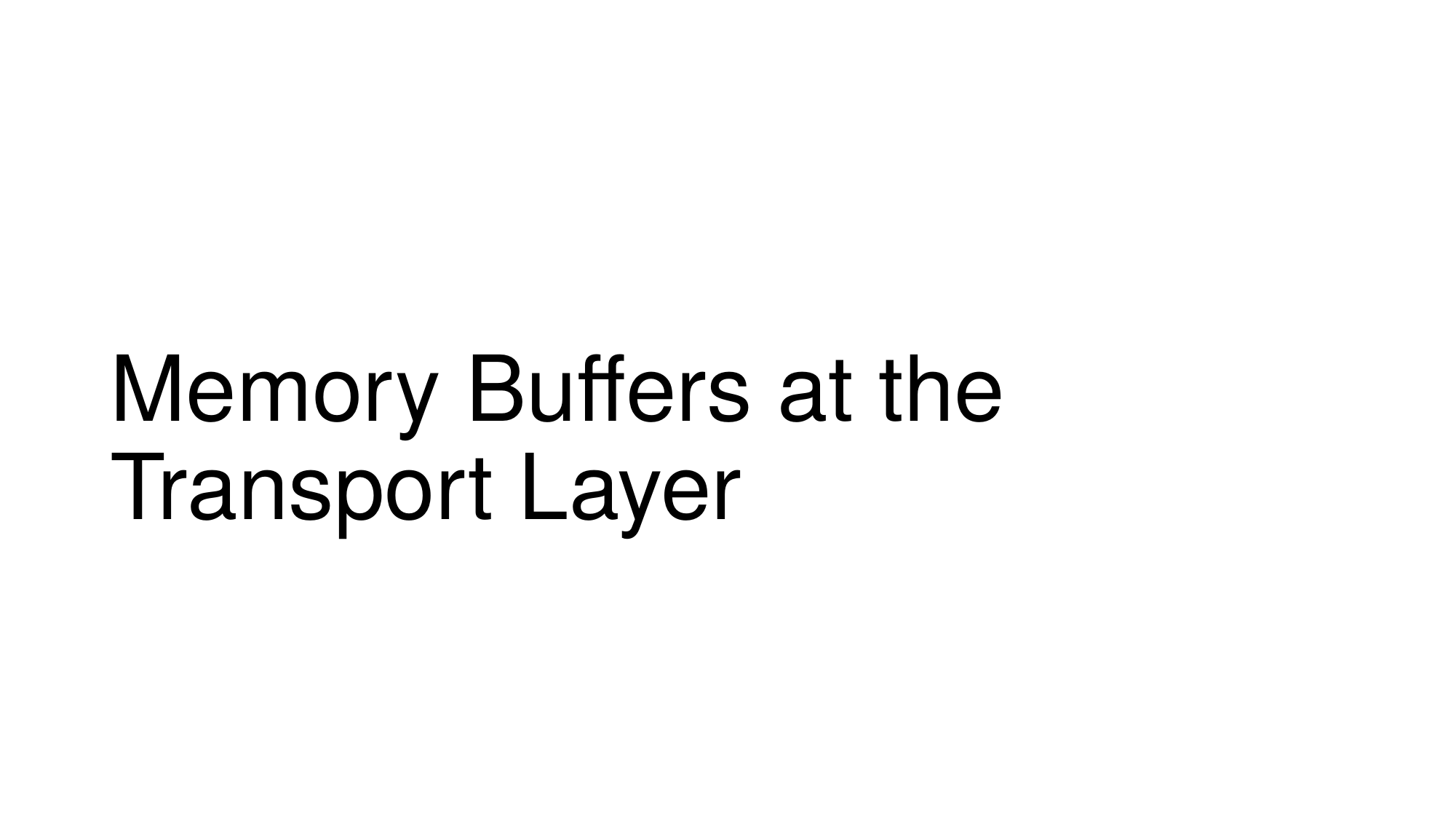

# Memory Buffers at the Transport Layer